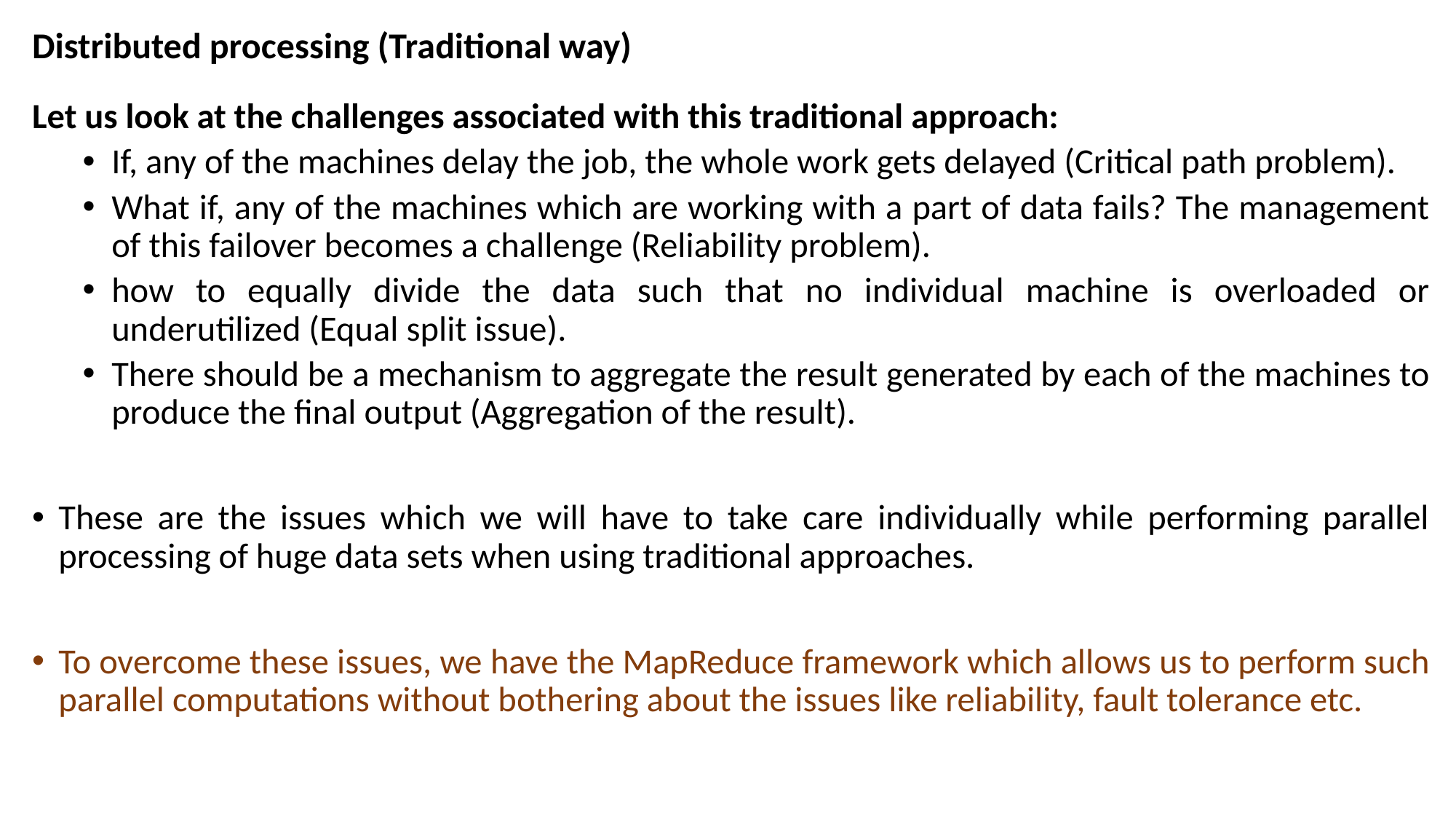

# Distributed processing (Traditional way)
Let us look at the challenges associated with this traditional approach:
If, any of the machines delay the job, the whole work gets delayed (Critical path problem).
What if, any of the machines which are working with a part of data fails? The management of this failover becomes a challenge (Reliability problem).
how to equally divide the data such that no individual machine is overloaded or underutilized (Equal split issue).
There should be a mechanism to aggregate the result generated by each of the machines to produce the final output (Aggregation of the result).

These are the issues which we will have to take care individually while performing parallel processing of huge data sets when using traditional approaches.

To overcome these issues, we have the MapReduce framework which allows us to perform such parallel computations without bothering about the issues like reliability, fault tolerance etc.